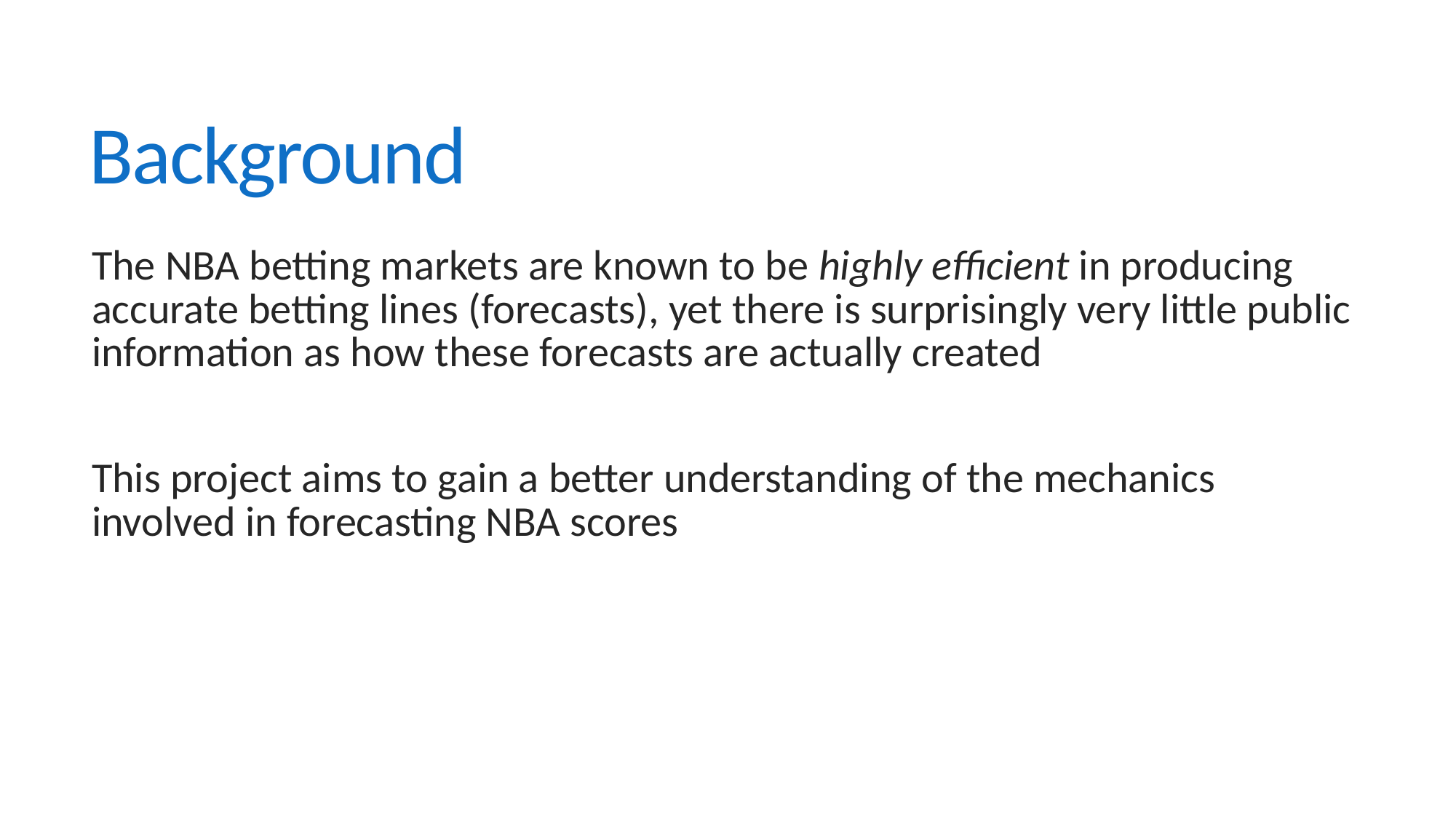

# Background
The NBA betting markets are known to be highly efficient in producing accurate betting lines (forecasts), yet there is surprisingly very little public information as how these forecasts are actually created

This project aims to gain a better understanding of the mechanics involved in forecasting NBA scores